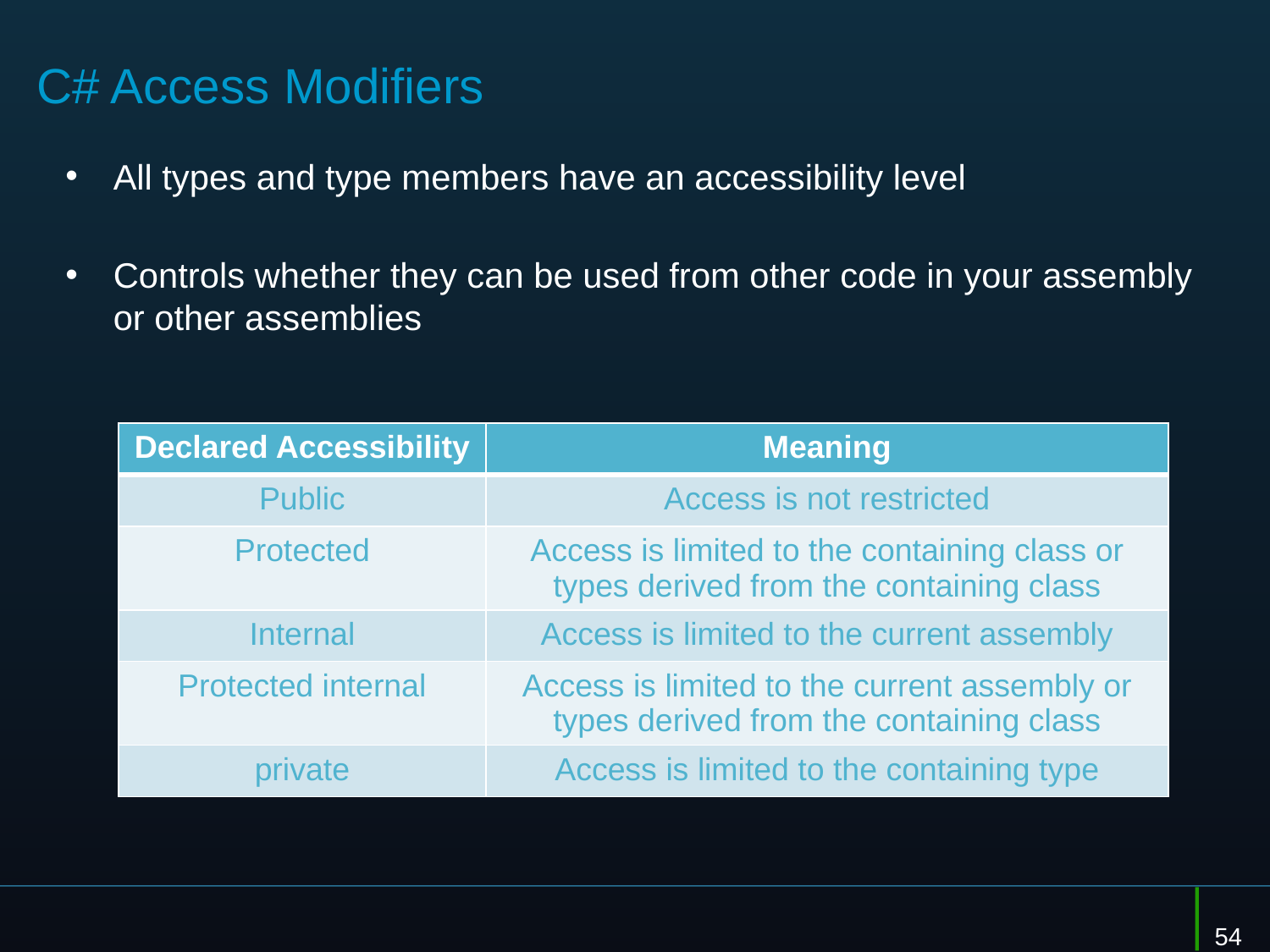

# C# Access Modifiers
All types and type members have an accessibility level

Controls whether they can be used from other code in your assembly or other assemblies

| Declared Accessibility | Meaning |
| --- | --- |
| Public | Access is not restricted |
| Protected | Access is limited to the containing class or types derived from the containing class |
| Internal | Access is limited to the current assembly |
| Protected internal | Access is limited to the current assembly or types derived from the containing class |
| private | Access is limited to the containing type |
54